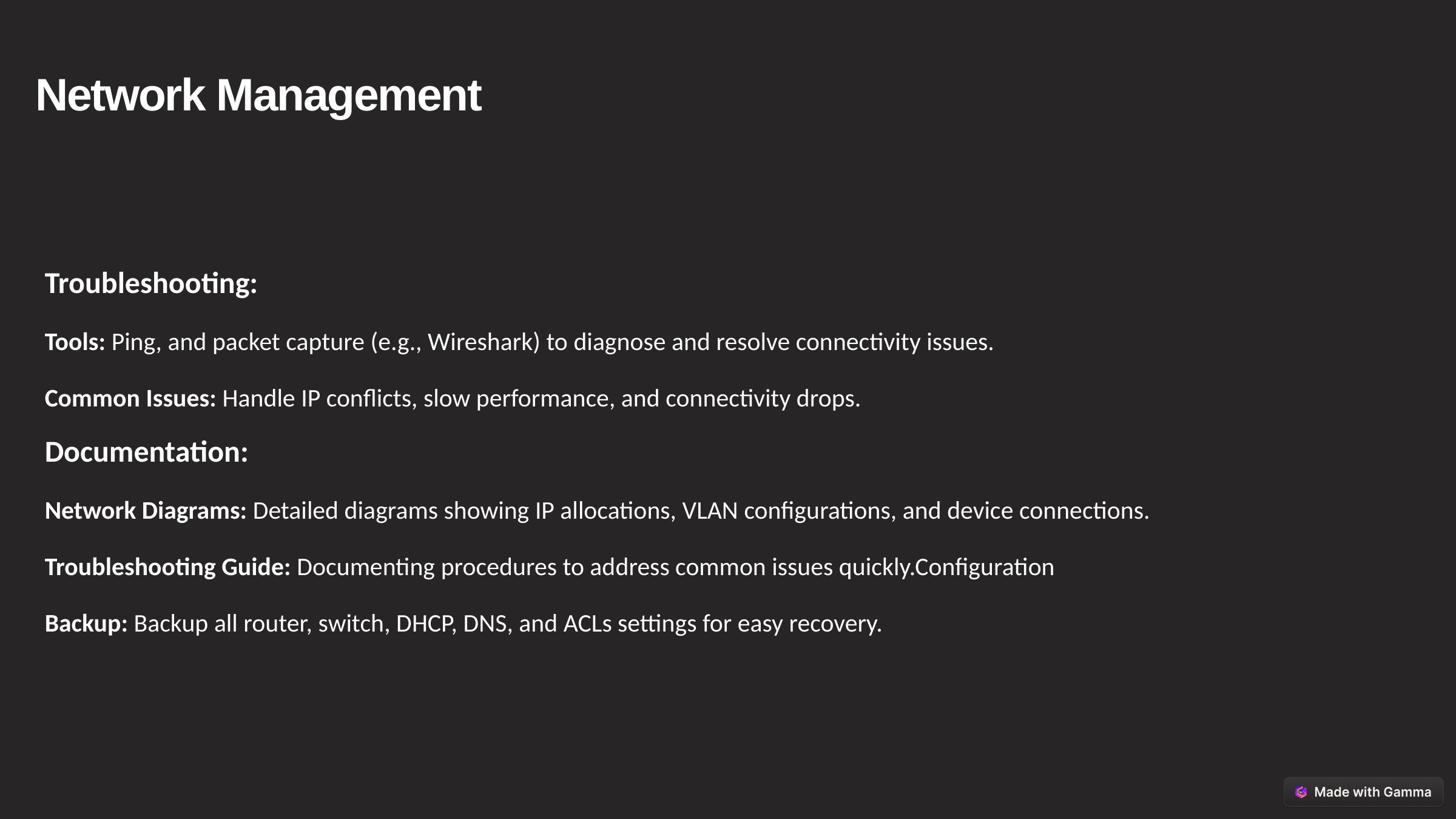

Network Management
Troubleshooting:
Tools: Ping, and packet capture (e.g., Wireshark) to diagnose and resolve connectivity issues.
Common Issues: Handle IP conflicts, slow performance, and connectivity drops.
Documentation:
Network Diagrams: Detailed diagrams showing IP allocations, VLAN configurations, and device connections.
Troubleshooting Guide: Documenting procedures to address common issues quickly.Configuration
Backup: Backup all router, switch, DHCP, DNS, and ACLs settings for easy recovery.